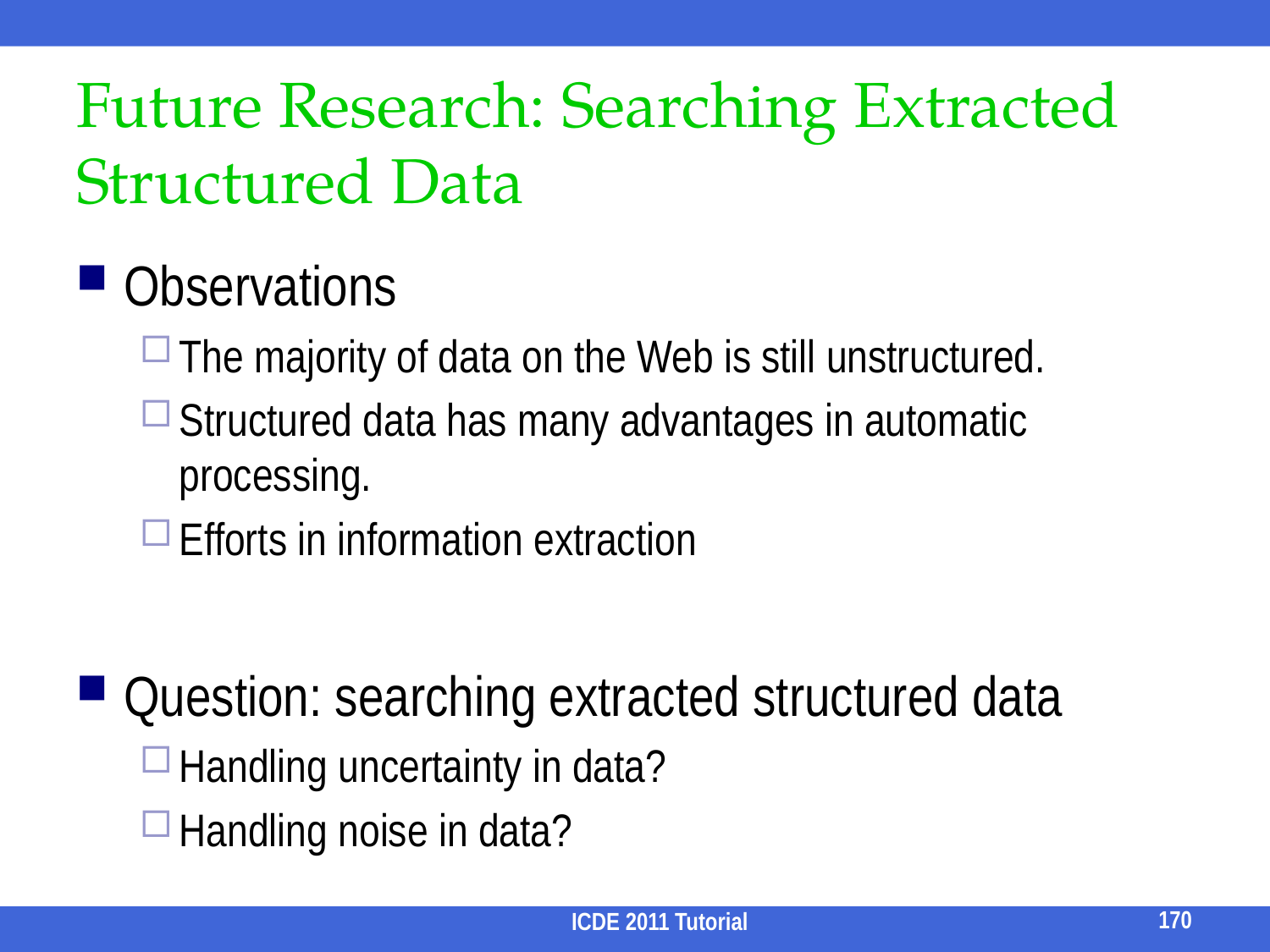

# Future Research: Searching Extracted Structured Data
Observations
The majority of data on the Web is still unstructured.
Structured data has many advantages in automatic processing.
Efforts in information extraction

Question: searching extracted structured data
Handling uncertainty in data?
Handling noise in data?
170
ICDE 2011 Tutorial